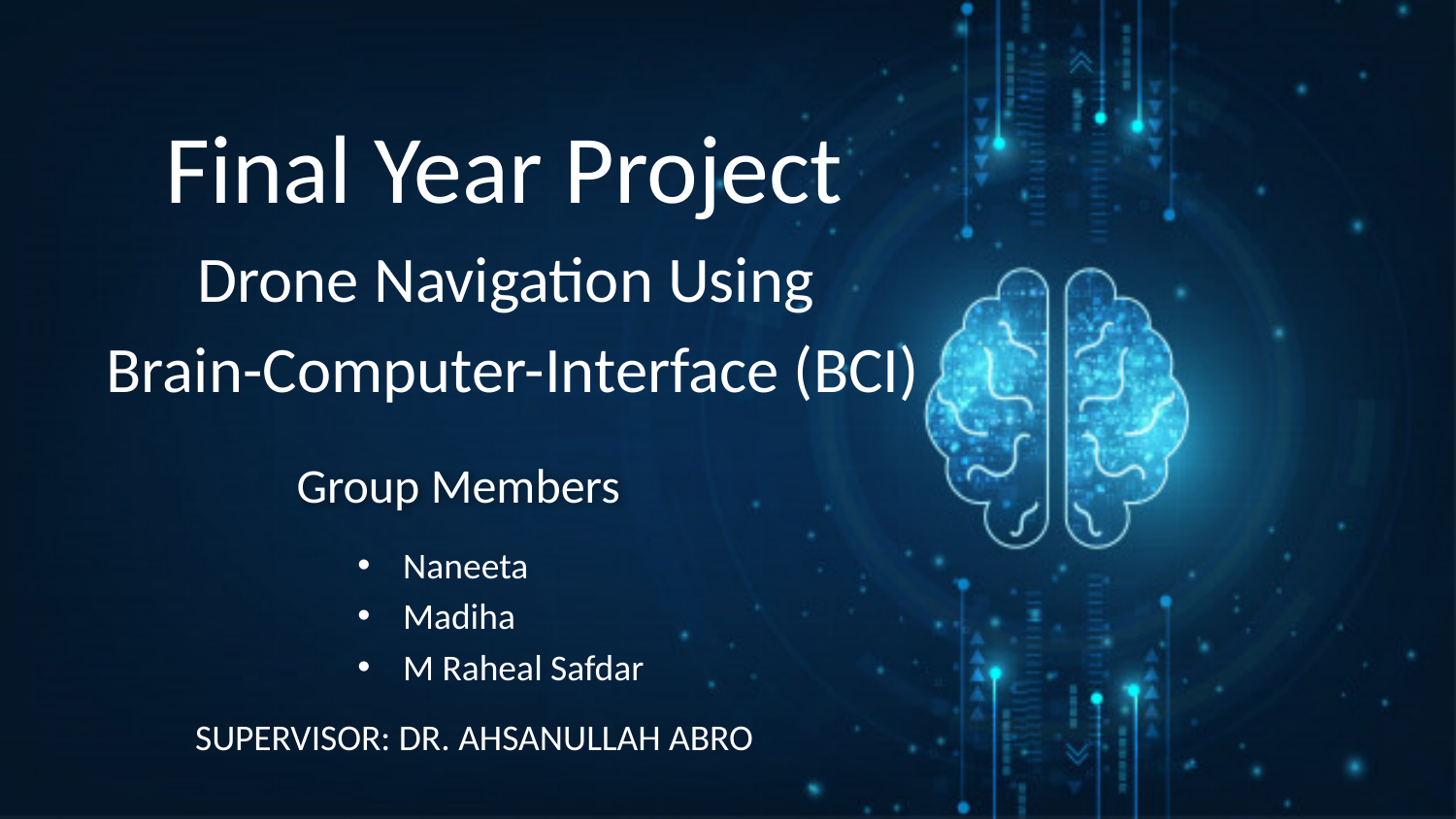

# Final Year Project
Drone Navigation Using
Brain-Computer-Interface (BCI)
Group Members
Naneeta
Madiha
M Raheal Safdar

SUPERVISOR: DR. AHSANULLAH ABRO